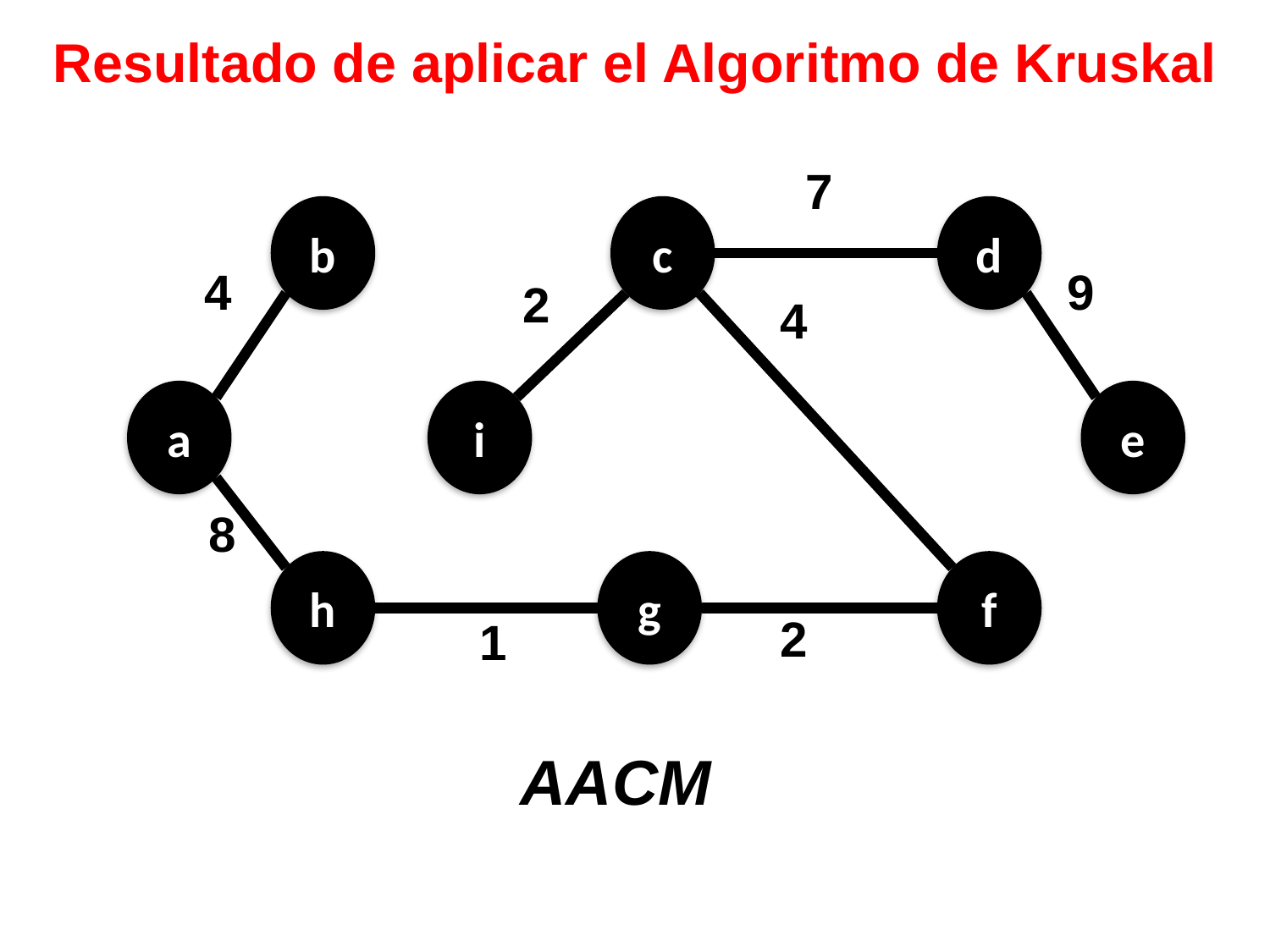

Resultado de aplicar el Algoritmo de Kruskal
7
b
c
d
4
9
2
4
a
i
e
8
h
g
f
2
1
AACM